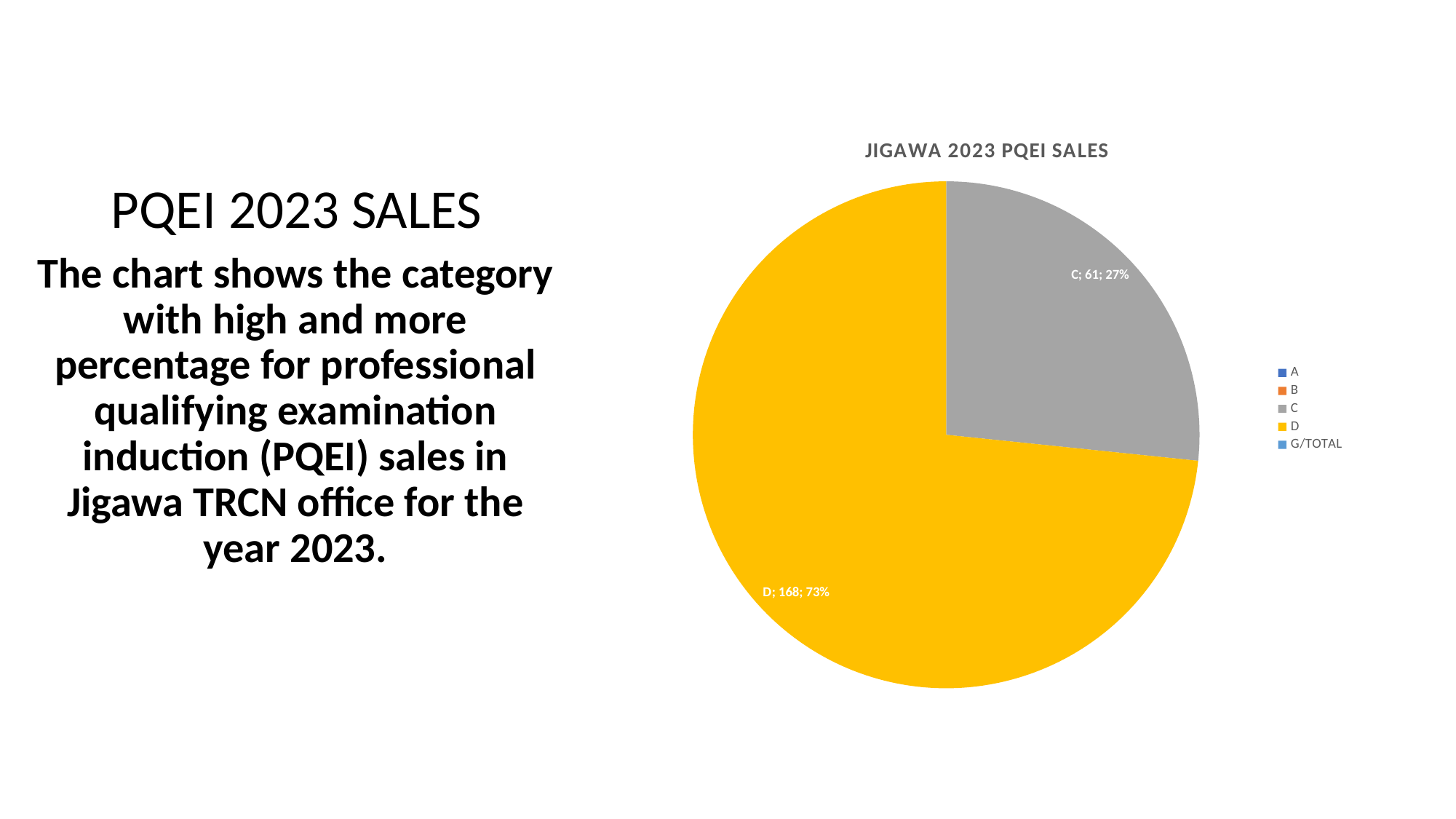

# PQEI 2023 SALES

### Chart: JIGAWA 2023 PQEI SALES

| Category | Sum of QUANTITY | Sum of COST PER UNIT |
|---|---|---|
| A | 0.0 | 5000.0 |
| B | 0.0 | 4000.0 |
| C | 61.0 | 3500.0 |
| D | 168.0 | 3000.0 |
| G/TOTAL | None | None |
The chart shows the category with high and more percentage for professional qualifying examination induction (PQEI) sales in Jigawa TRCN office for the year 2023.